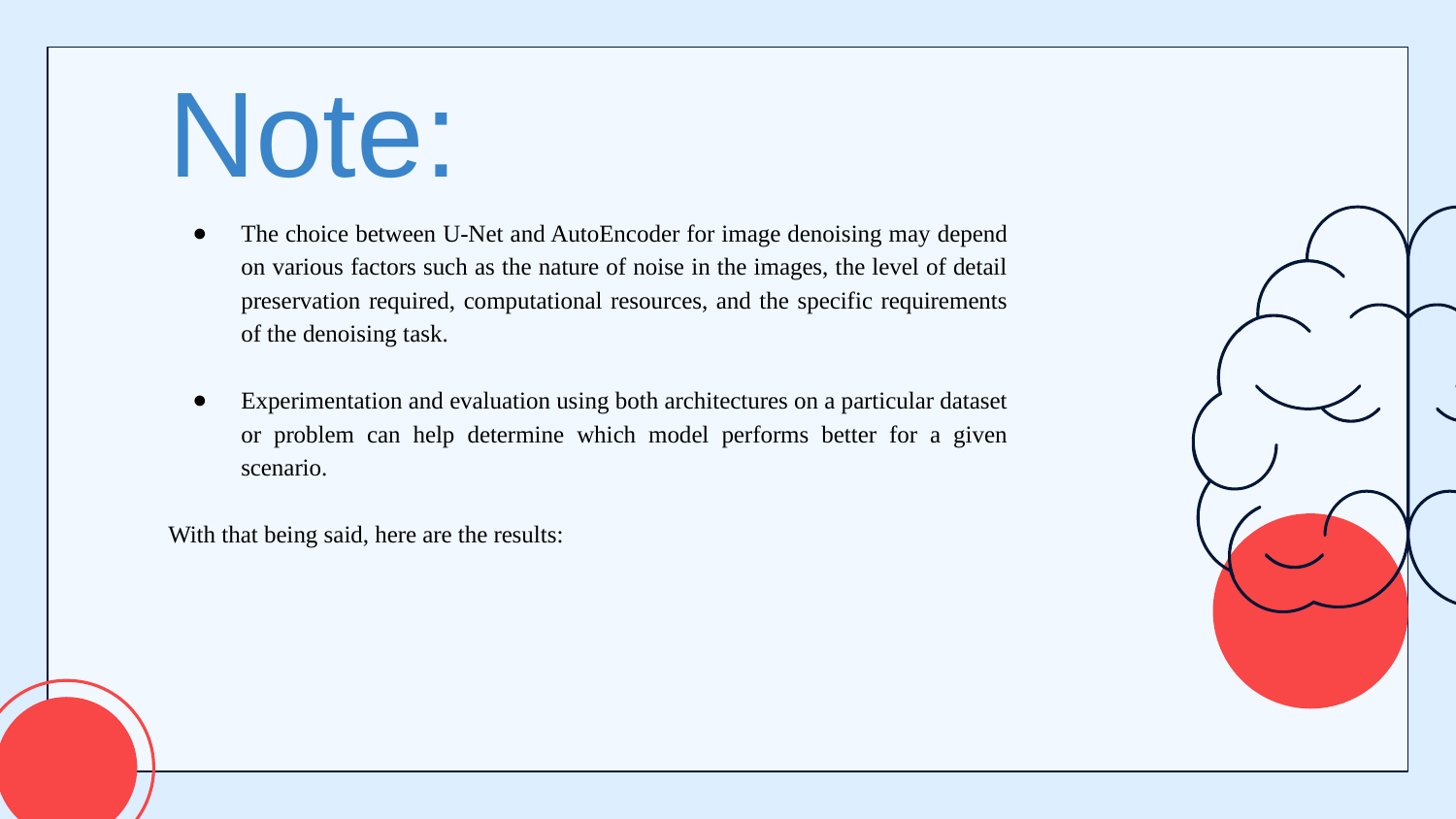

# Note:
The choice between U-Net and AutoEncoder for image denoising may depend on various factors such as the nature of noise in the images, the level of detail preservation required, computational resources, and the specific requirements of the denoising task.

Experimentation and evaluation using both architectures on a particular dataset or problem can help determine which model performs better for a given scenario.

With that being said, here are the results: